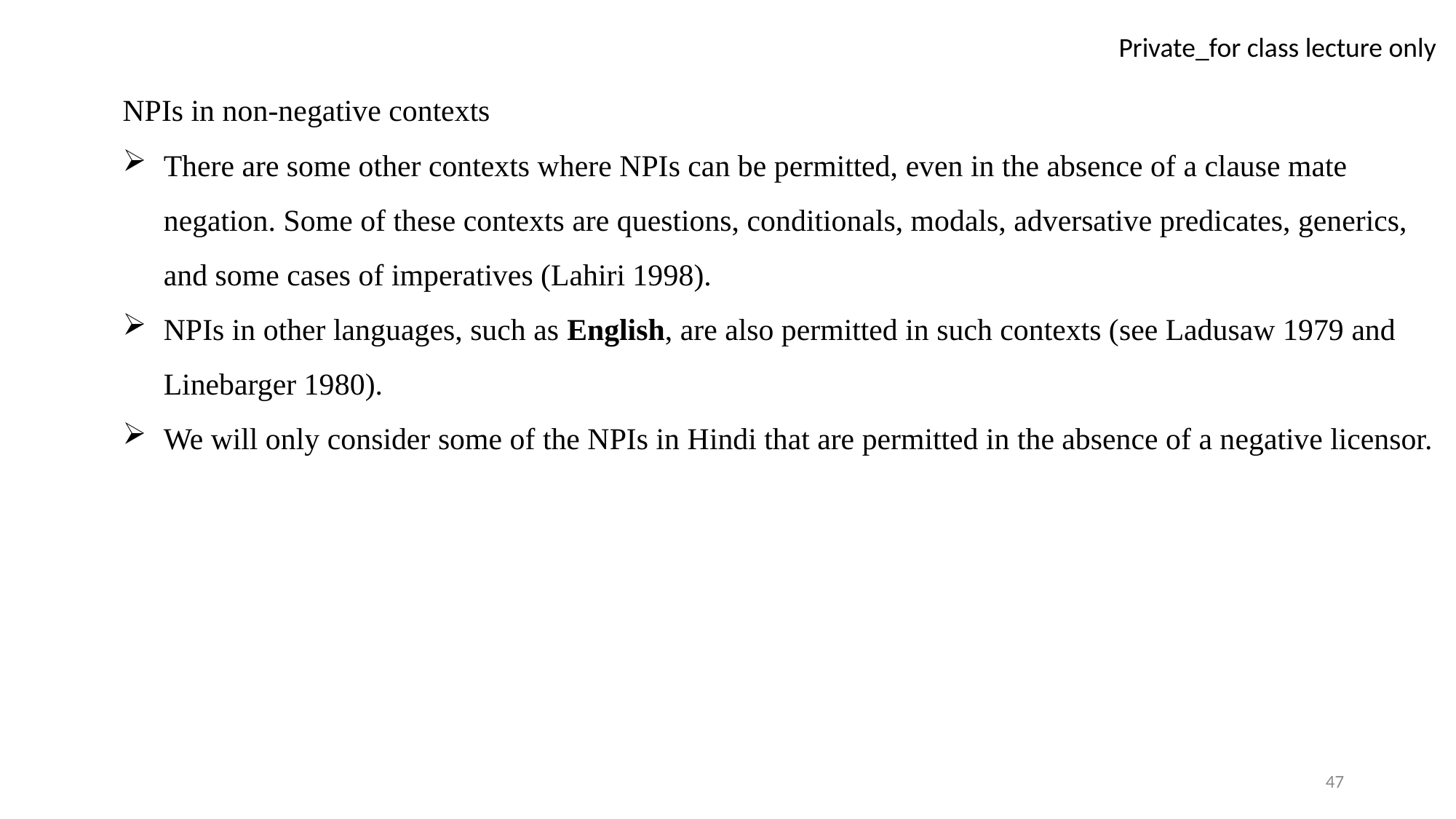

NPIs in non-negative contexts
There are some other contexts where NPIs can be permitted, even in the absence of a clause mate negation. Some of these contexts are questions, conditionals, modals, adversative predicates, generics, and some cases of imperatives (Lahiri 1998).
NPIs in other languages, such as English, are also permitted in such contexts (see Ladusaw 1979 and Linebarger 1980).
We will only consider some of the NPIs in Hindi that are permitted in the absence of a negative licensor.

47